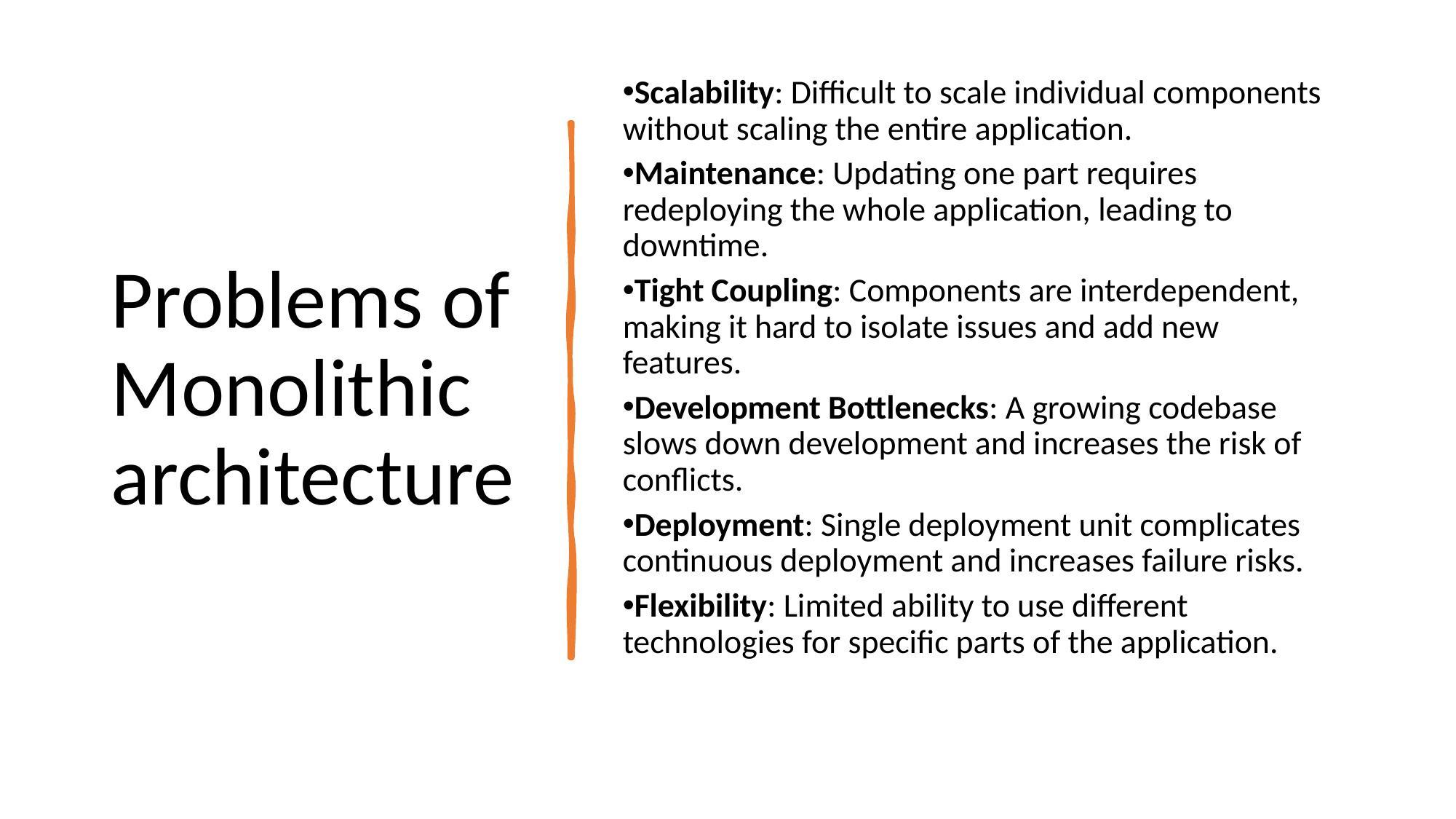

Problems of Monolithic architecture
Scalability: Difficult to scale individual components without scaling the entire application.
Maintenance: Updating one part requires redeploying the whole application, leading to downtime.
Tight Coupling: Components are interdependent, making it hard to isolate issues and add new features.
Development Bottlenecks: A growing codebase slows down development and increases the risk of conflicts.
Deployment: Single deployment unit complicates continuous deployment and increases failure risks.
Flexibility: Limited ability to use different technologies for specific parts of the application.